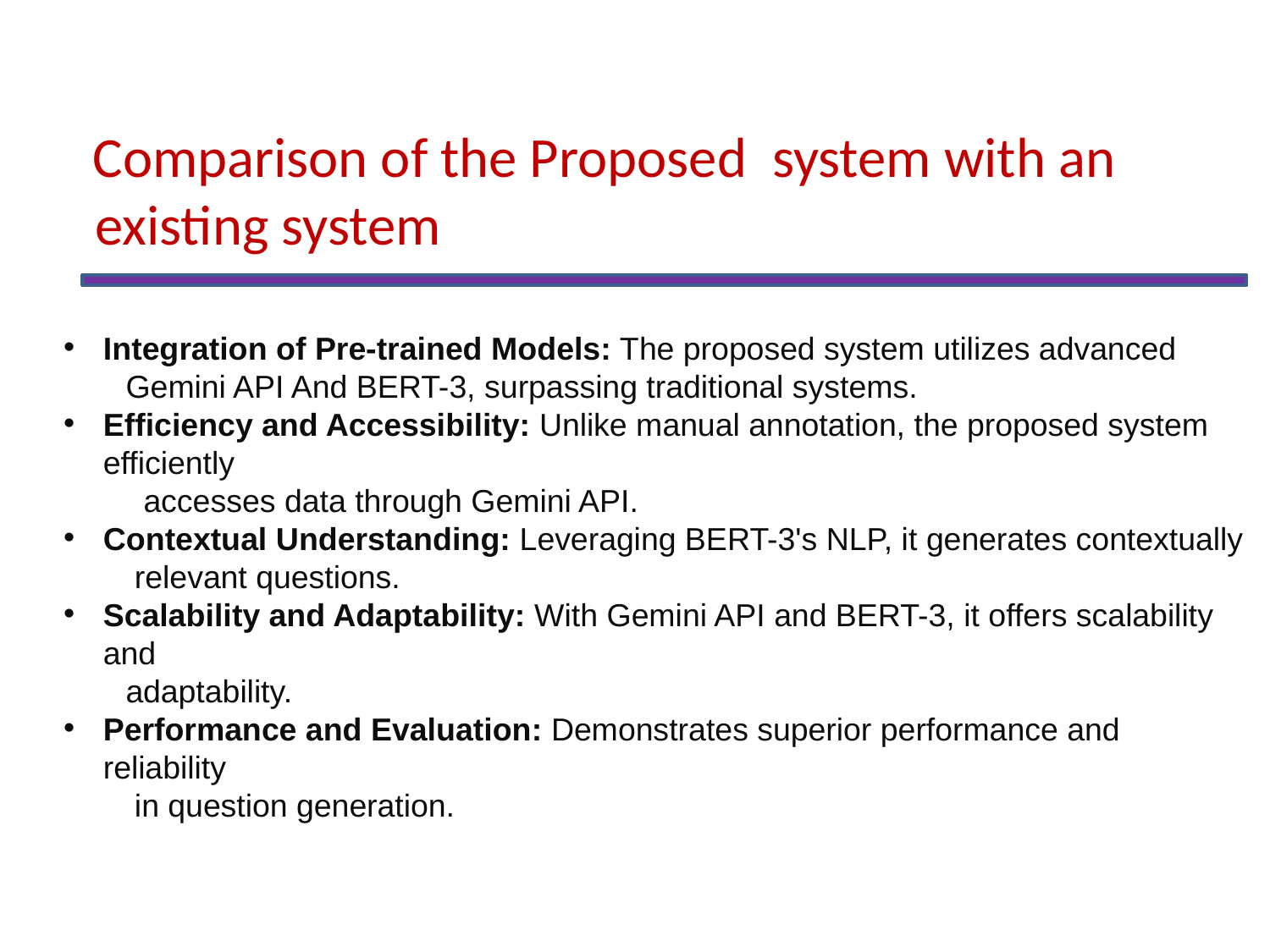

# Comparison of the Proposed  system with an existing system

Integration of Pre-trained Models: The proposed system utilizes advanced
       Gemini API And BERT-3, surpassing traditional systems.
Efficiency and Accessibility: Unlike manual annotation, the proposed system efficiently
         accesses data through Gemini API.
Contextual Understanding: Leveraging BERT-3's NLP, it generates contextually
        relevant questions.
Scalability and Adaptability: With Gemini API and BERT-3, it offers scalability and
       adaptability.
Performance and Evaluation: Demonstrates superior performance and reliability
        in question generation.